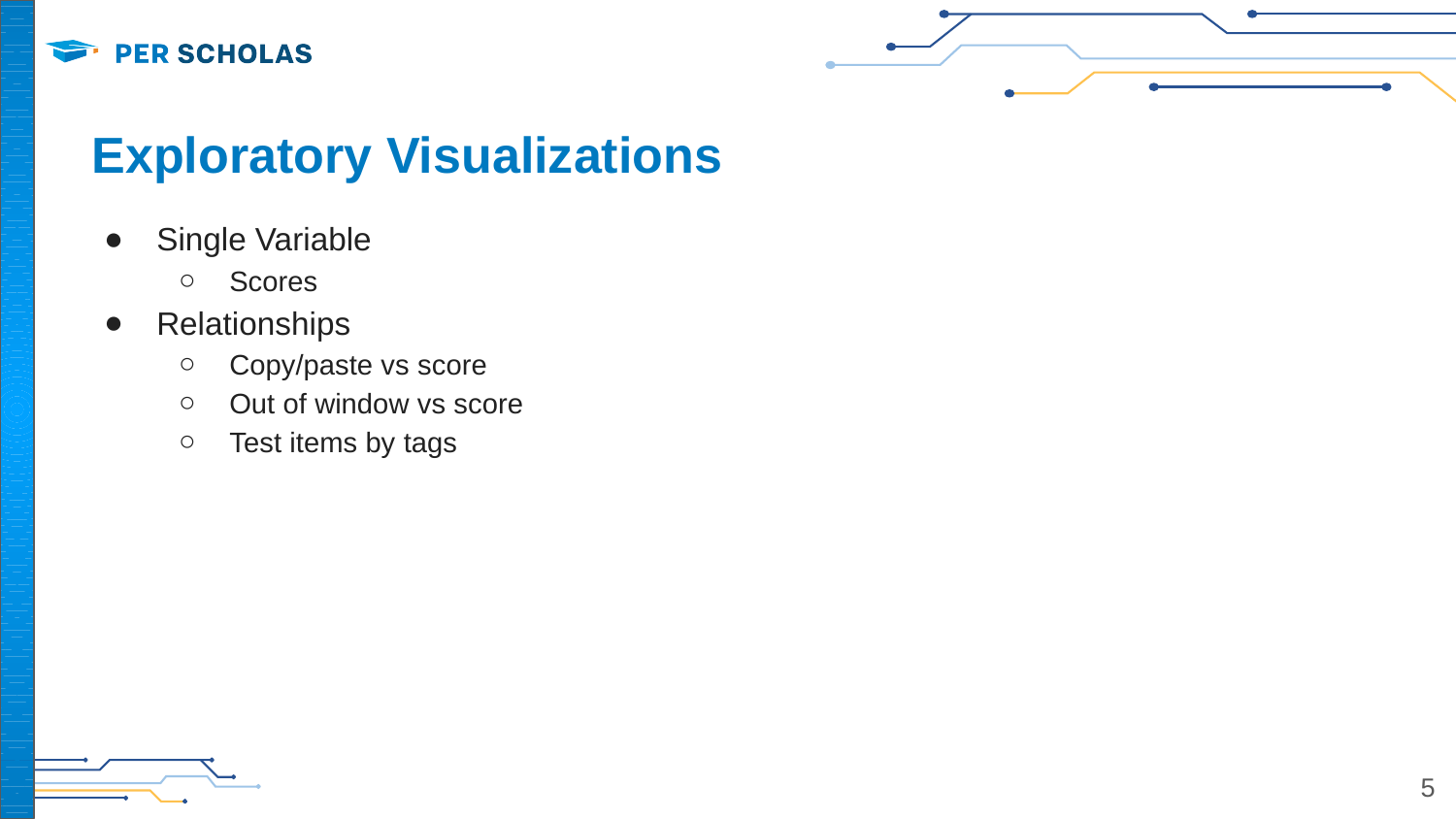

# Exploratory Visualizations
Single Variable
Scores
Relationships
Copy/paste vs score
Out of window vs score
Test items by tags
5